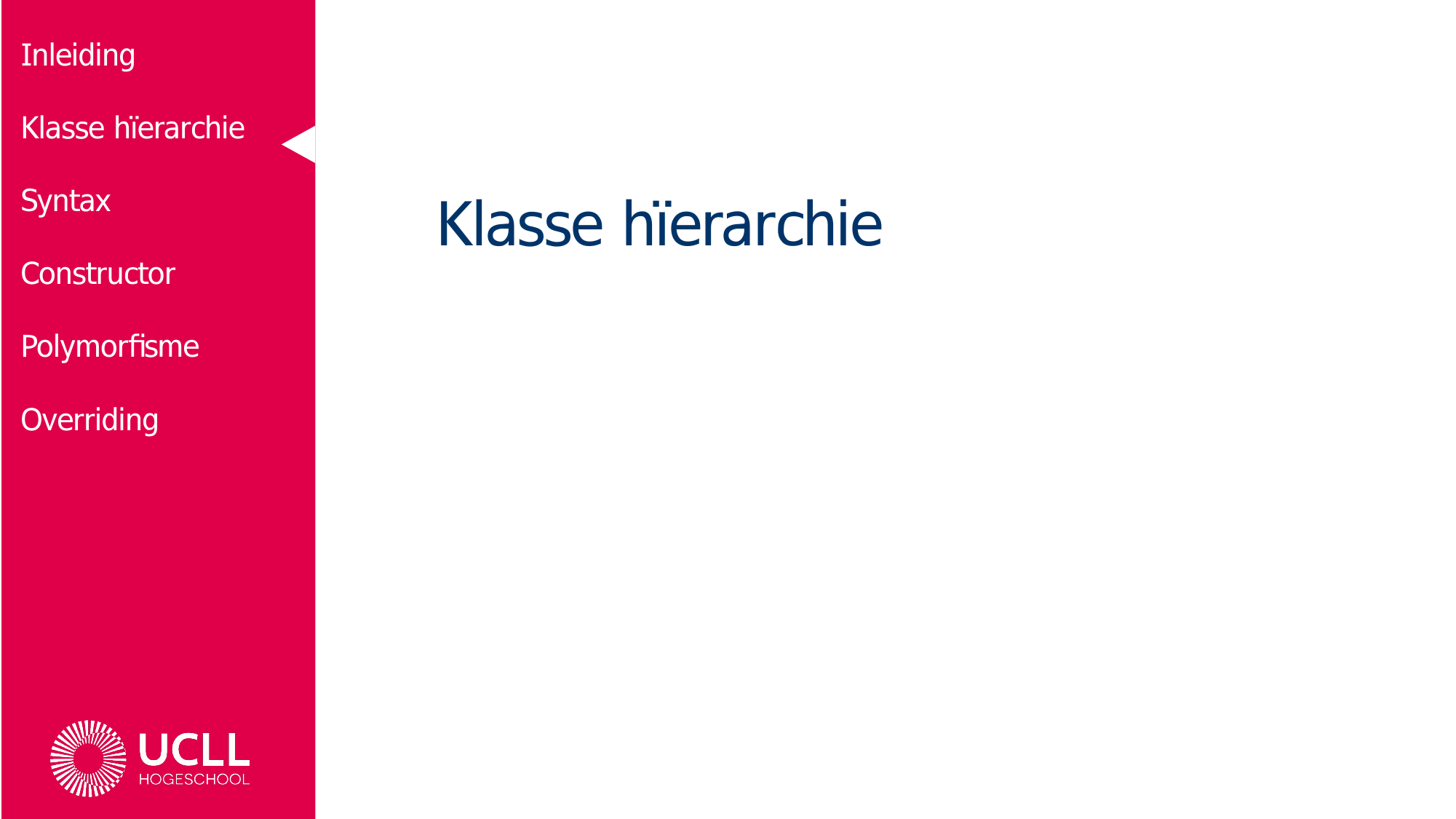

Inleiding

Klasse hïerarchie

Syntax

Constructor

Polymorfisme

Overriding

# Klasse hïerarchie